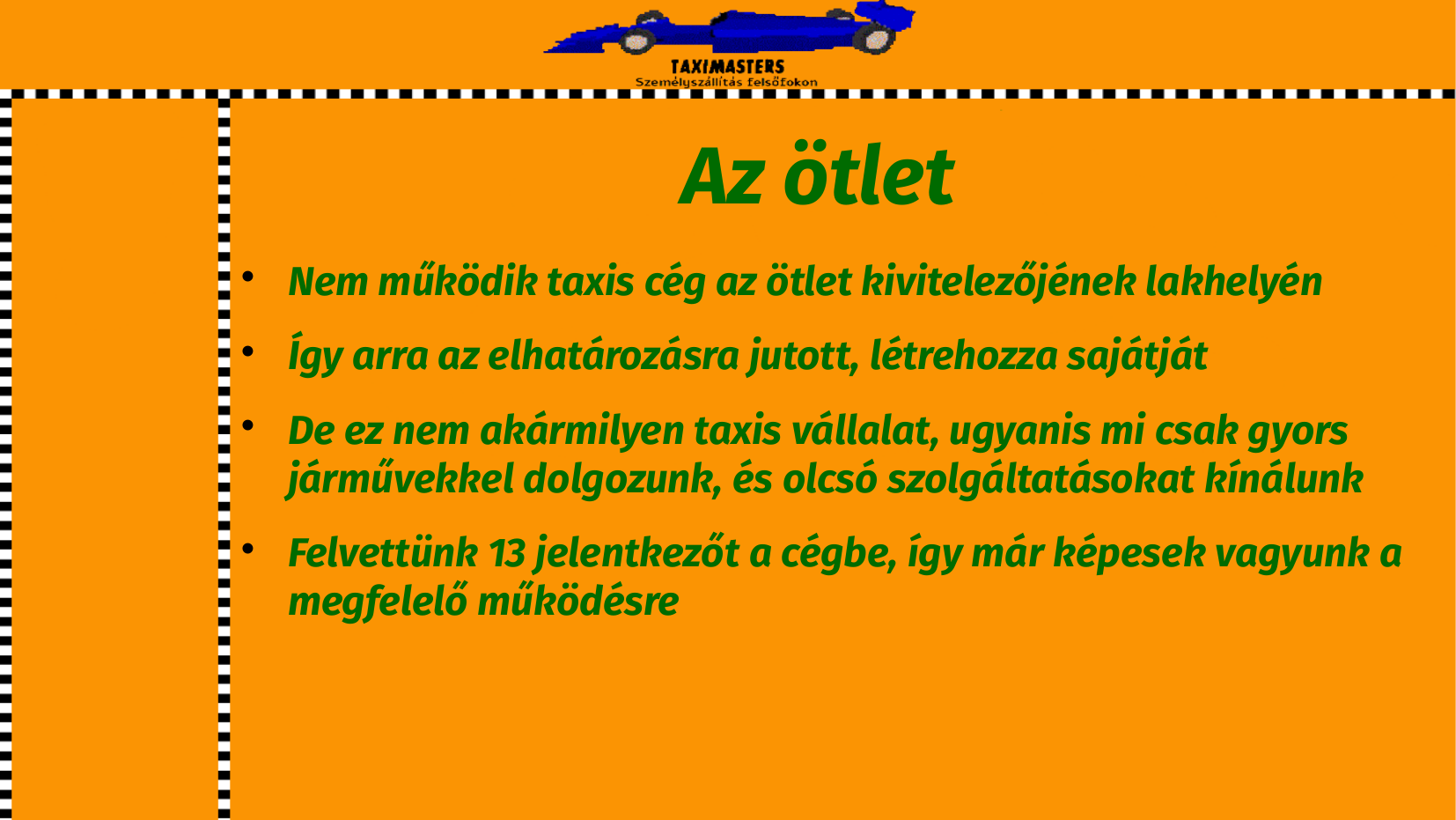

# Az ötlet
Nem működik taxis cég az ötlet kivitelezőjének lakhelyén
Így arra az elhatározásra jutott, létrehozza sajátját
De ez nem akármilyen taxis vállalat, ugyanis mi csak gyors járművekkel dolgozunk, és olcsó szolgáltatásokat kínálunk
Felvettünk 13 jelentkezőt a cégbe, így már képesek vagyunk a megfelelő működésre